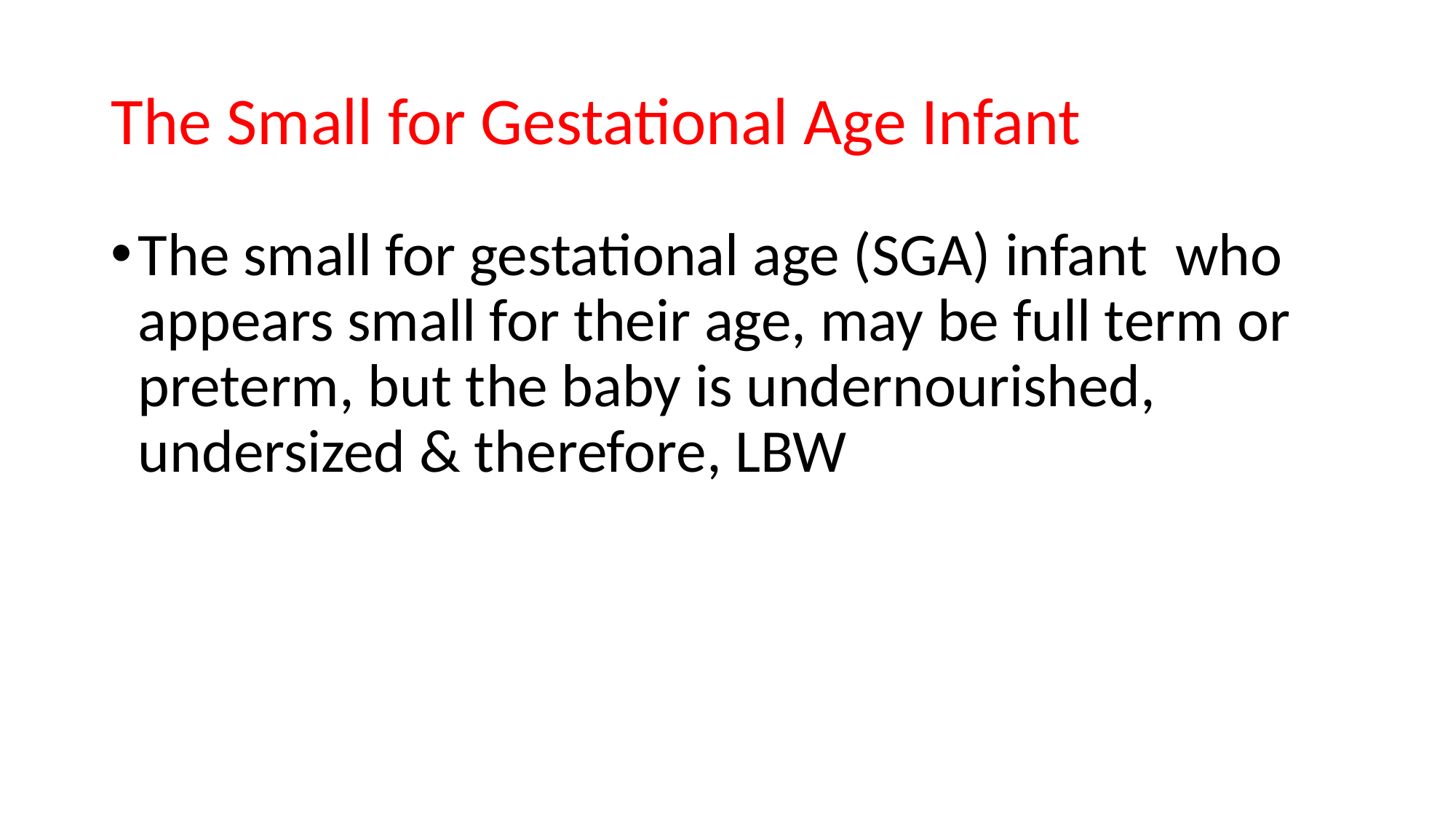

# The Small for Gestational Age Infant
The small for gestational age (SGA) infant  who appears small for their age, may be full term or preterm, but the baby is undernourished, undersized & therefore, LBW